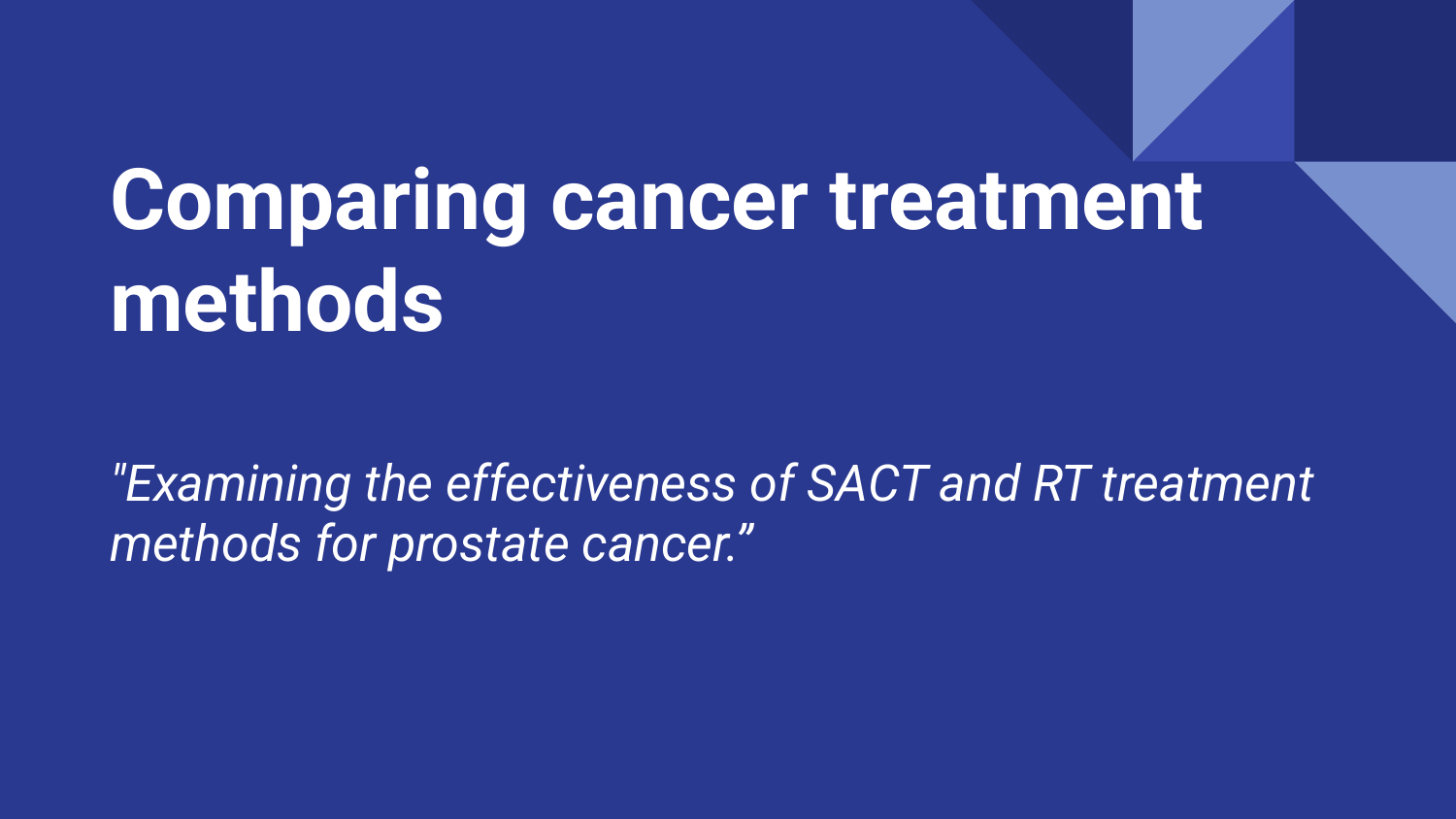

# Comparing cancer treatment methods

"Examining the effectiveness of SACT and RT treatment methods for prostate cancer.”